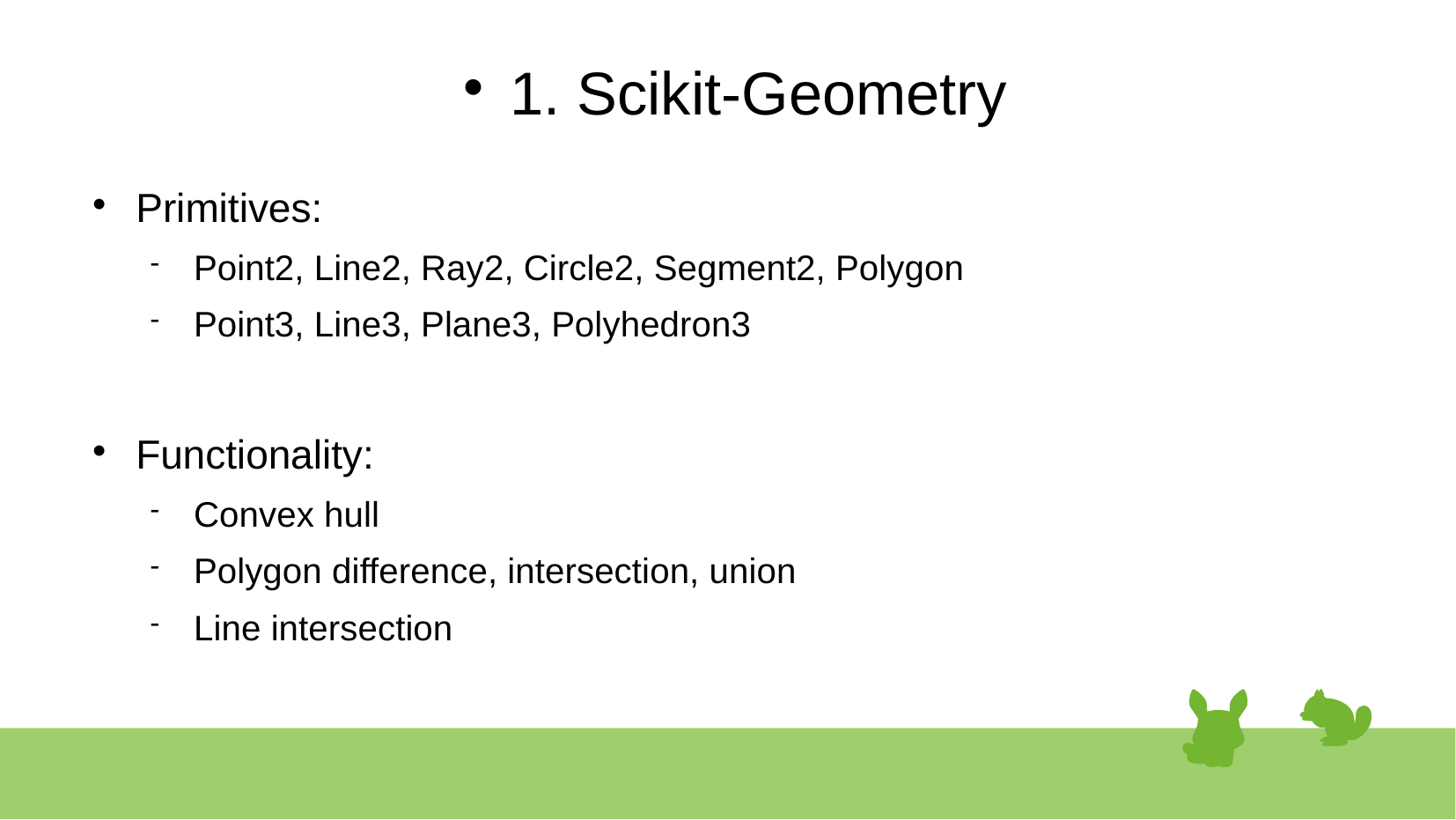

# 1. Scikit-Geometry
Primitives:
Point2, Line2, Ray2, Circle2, Segment2, Polygon
Point3, Line3, Plane3, Polyhedron3

Functionality:
Convex hull
Polygon difference, intersection, union
Line intersection